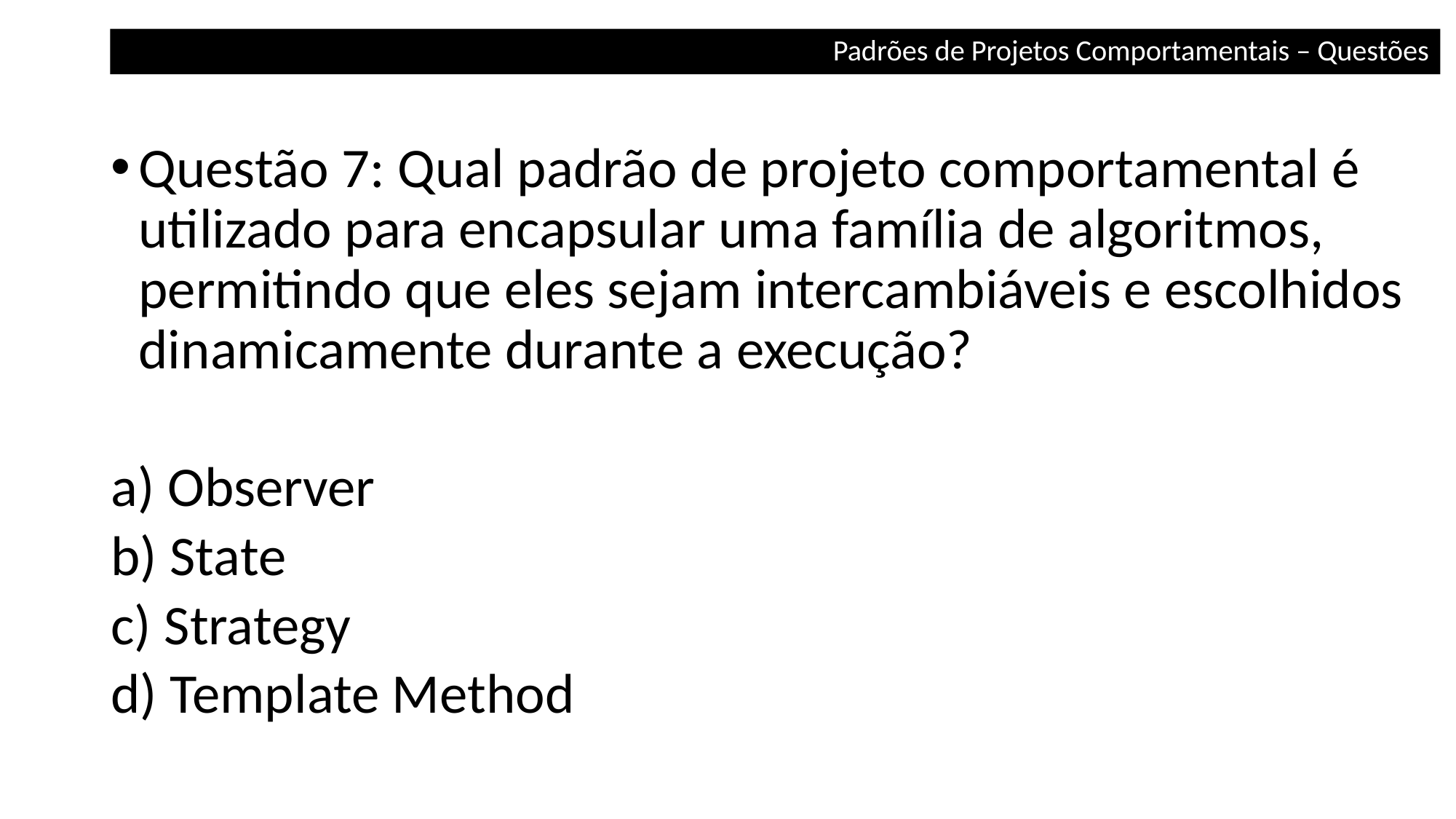

Padrões de Projetos Comportamentais – Questões

Questão 7: Qual padrão de projeto comportamental é utilizado para encapsular uma família de algoritmos, permitindo que eles sejam intercambiáveis e escolhidos dinamicamente durante a execução?

a) Observer
b) State
c) Strategy
d) Template Method